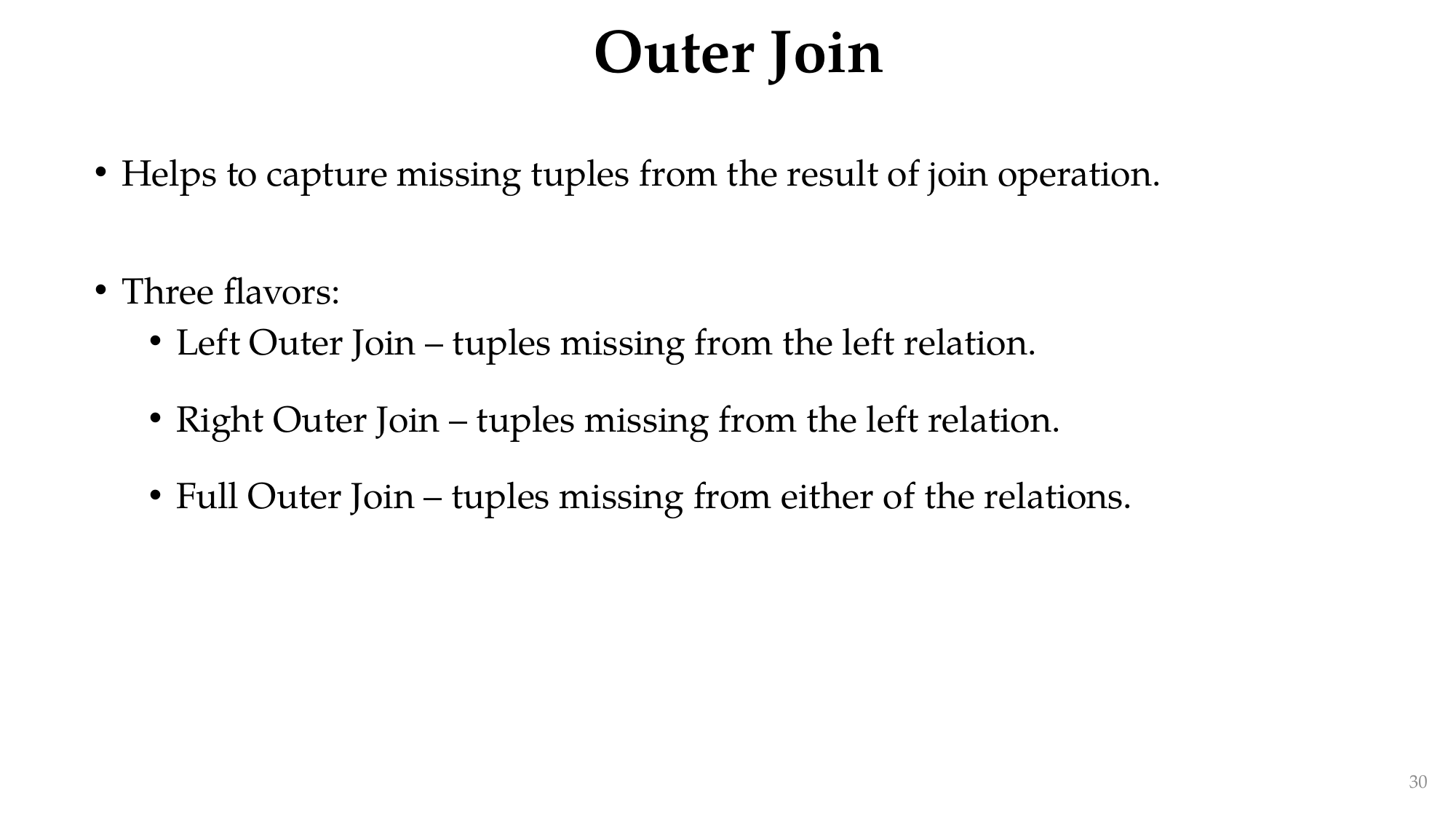

# Outer Join
Helps to capture missing tuples from the result of join operation.

Three flavors:
Left Outer Join – tuples missing from the left relation.

Right Outer Join – tuples missing from the left relation.

Full Outer Join – tuples missing from either of the relations.
30